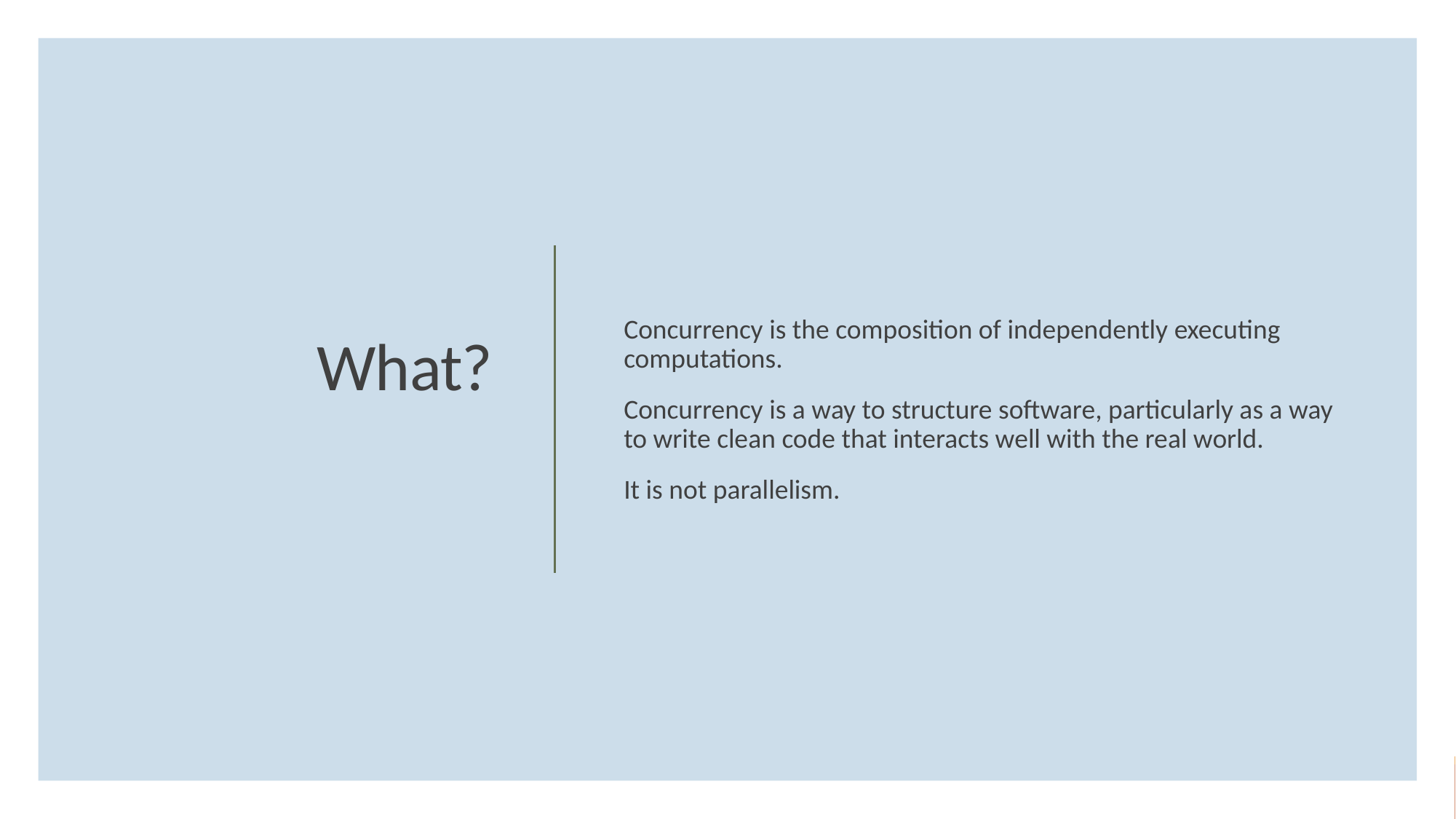

Concurrency is the composition of independently executing computations.
Concurrency is a way to structure software, particularly as a way to write clean code that interacts well with the real world.
It is not parallelism.
# What?